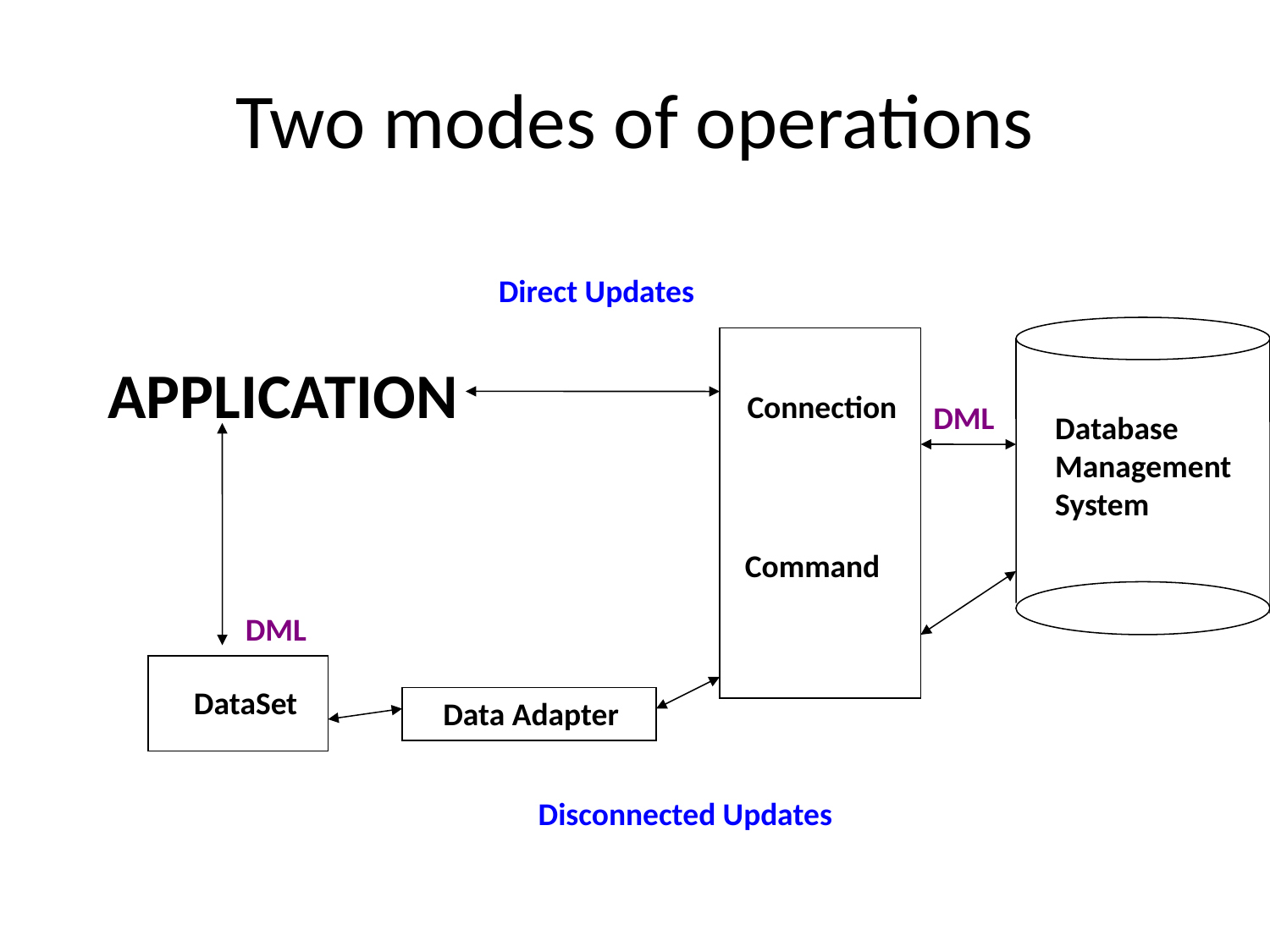

# Two modes of operations
Direct Updates

APPLICATION
Connection

DML
Database
Management
System

Command

DML

DataSet

Data Adapter

Disconnected Updates